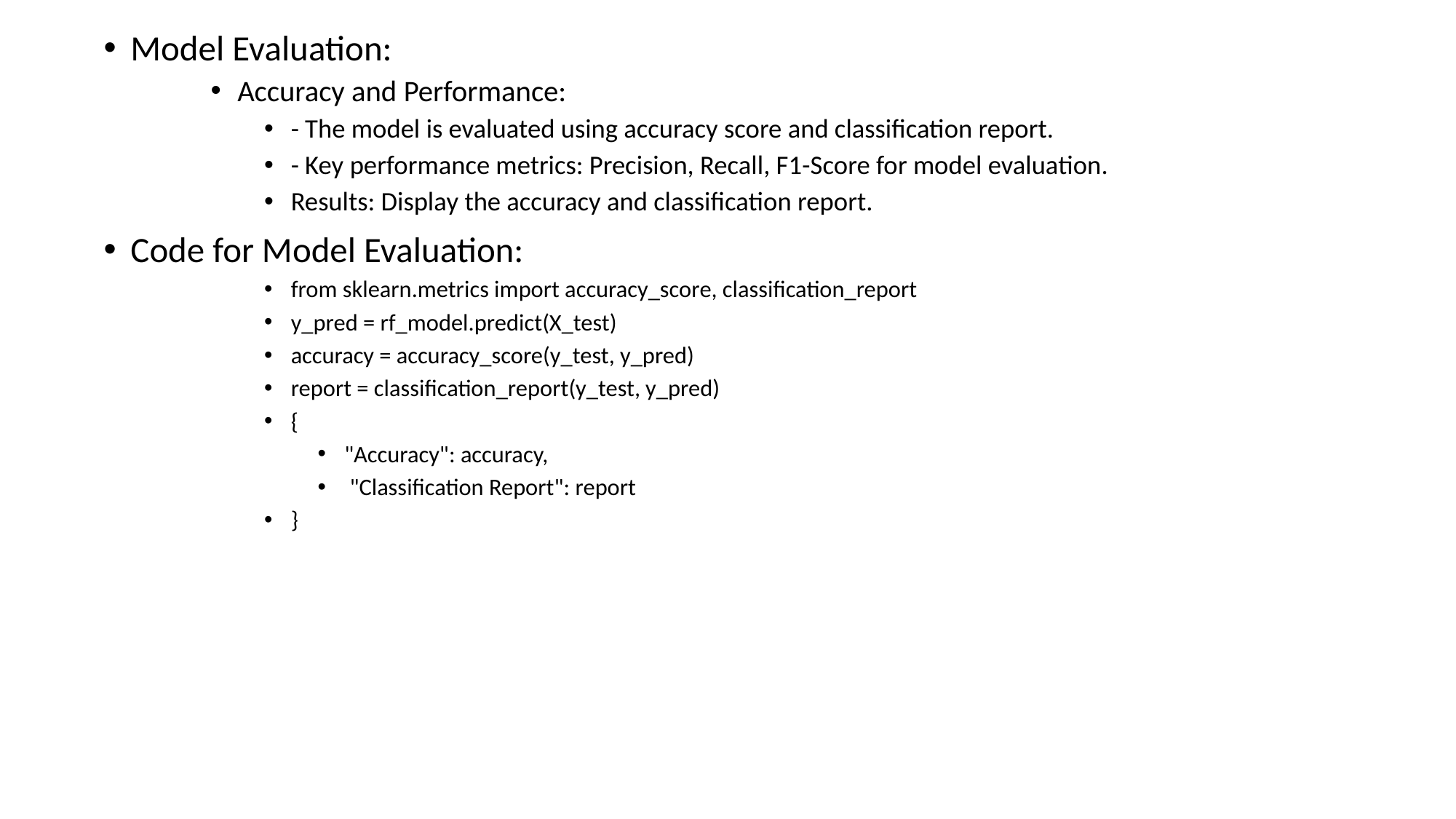

Model Evaluation:
Accuracy and Performance:
- The model is evaluated using accuracy score and classification report.
- Key performance metrics: Precision, Recall, F1-Score for model evaluation.
Results: Display the accuracy and classification report.
Code for Model Evaluation:
from sklearn.metrics import accuracy_score, classification_report
y_pred = rf_model.predict(X_test)
accuracy = accuracy_score(y_test, y_pred)
report = classification_report(y_test, y_pred)
{
"Accuracy": accuracy,
 "Classification Report": report
}